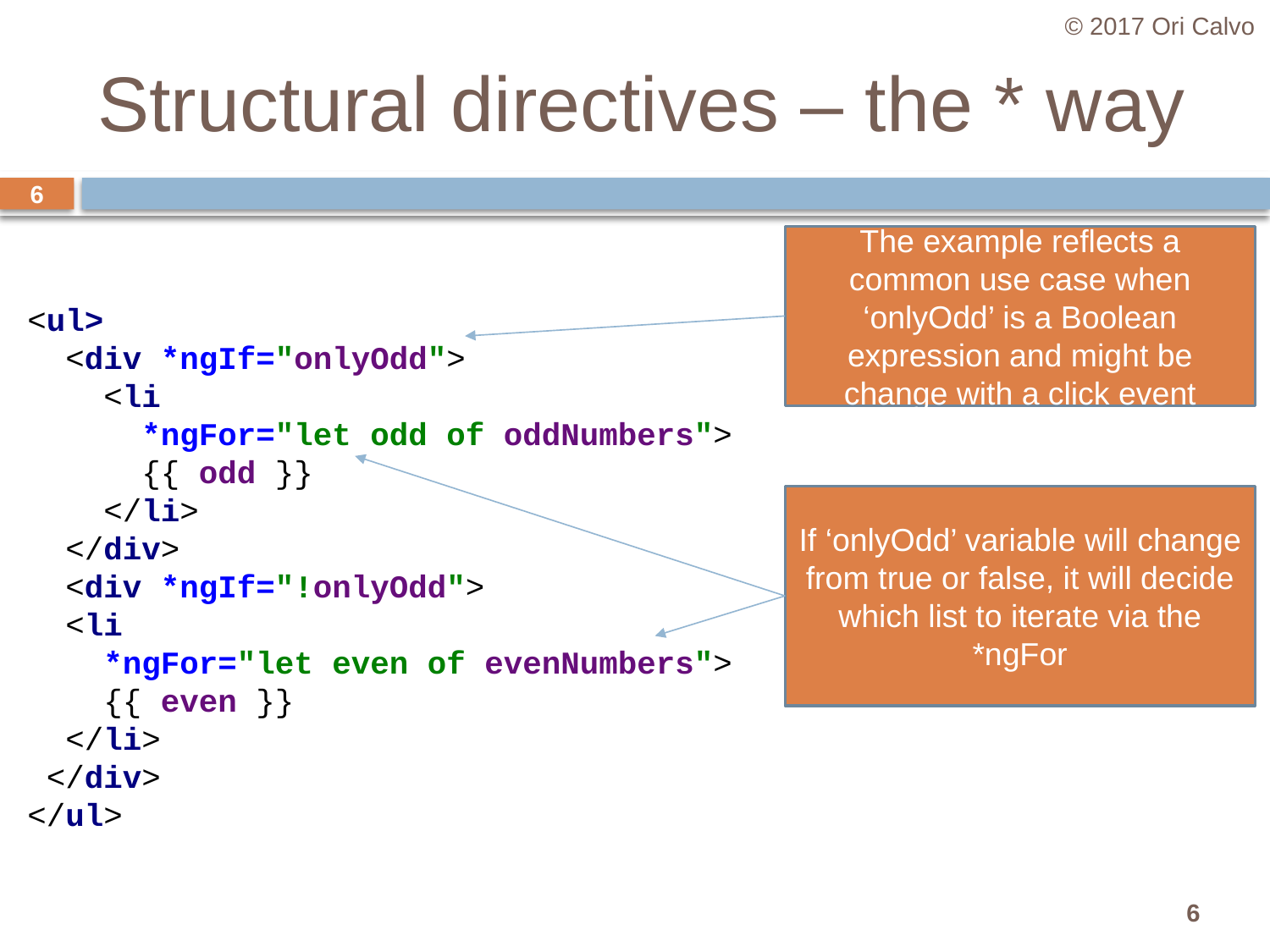

© 2017 Ori Calvo
# Structural directives – the * way
6
The example reflects a common use case when ‘onlyOdd’ is a Boolean expression and might be change with a click event
<ul>
  <div *ngIf="onlyOdd">
    <li
      *ngFor="let odd of oddNumbers">
      {{ odd }}
    </li>
  </div>
  <div *ngIf="!onlyOdd">
  <li
    *ngFor="let even of evenNumbers">
    {{ even }}
  </li>
 </div>
</ul>
If ‘onlyOdd’ variable will change from true or false, it will decide which list to iterate via the *ngFor